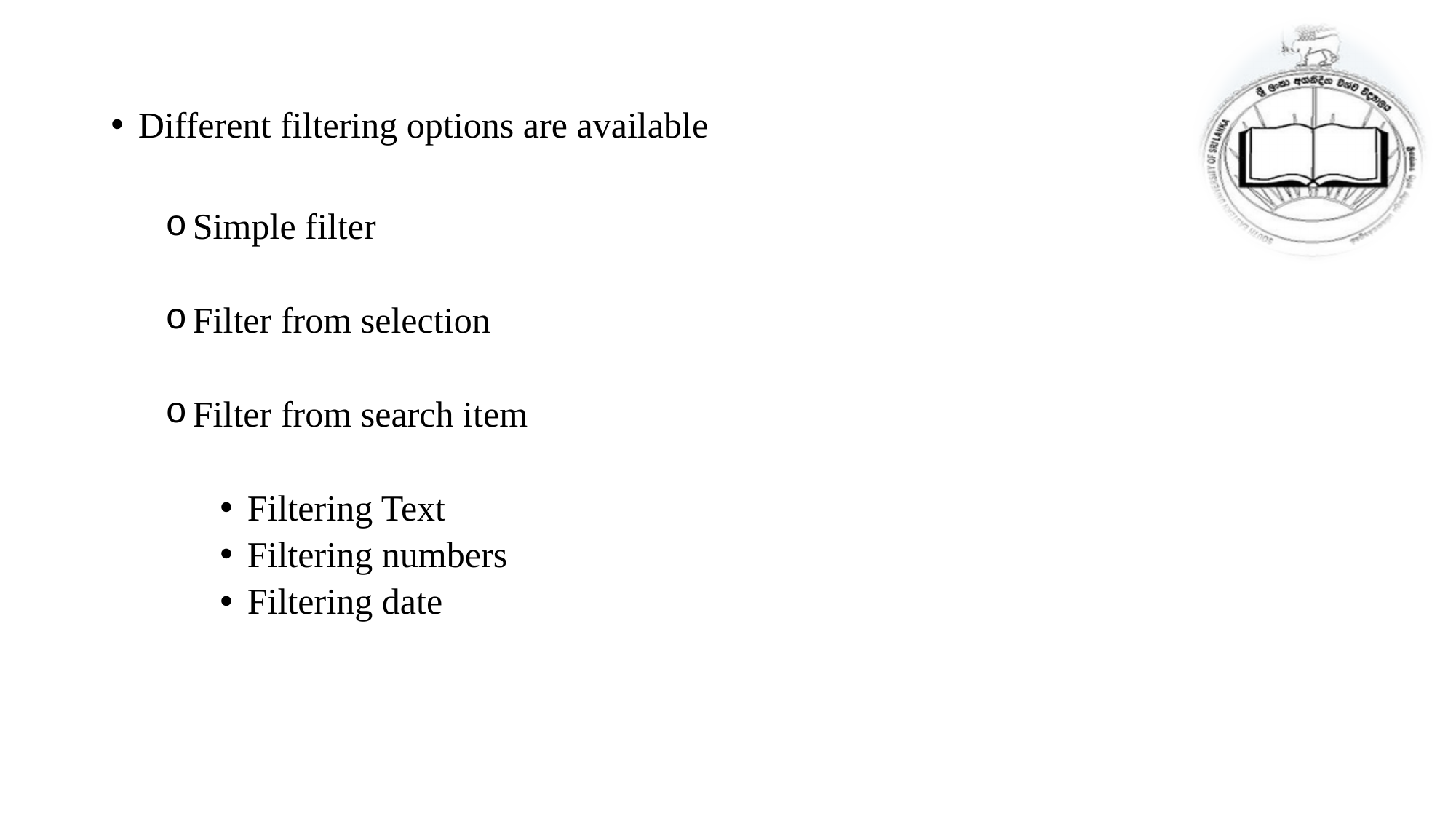

Different filtering options are available

Simple filter

Filter from selection

Filter from search item

Filtering Text
Filtering numbers
Filtering date